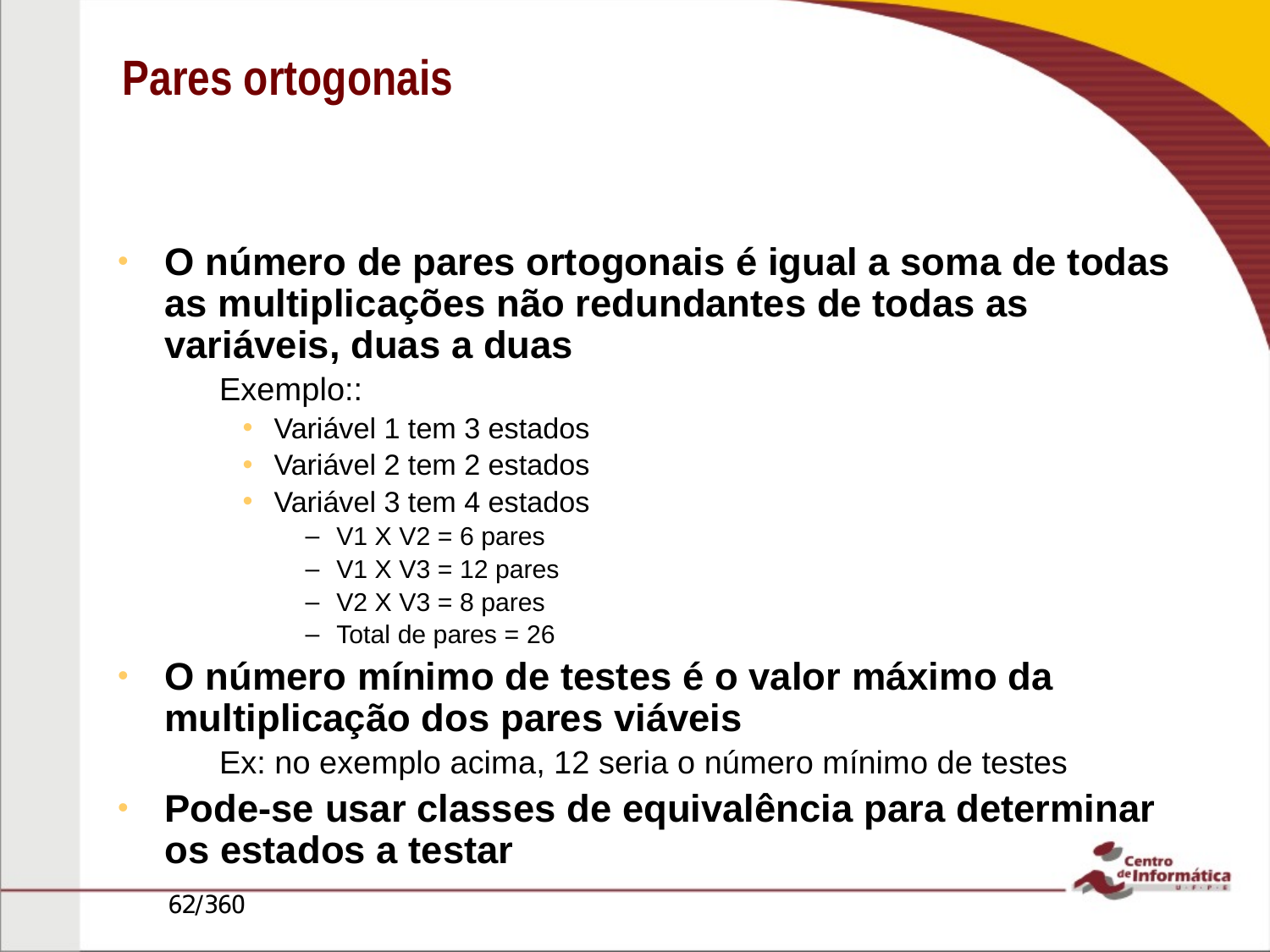

O número de pares ortogonais é igual a soma de todas as multiplicações não redundantes de todas as variáveis, duas a duas
Exemplo::
Variável 1 tem 3 estados
Variável 2 tem 2 estados
Variável 3 tem 4 estados
V1 X V2 = 6 pares
V1 X V3 = 12 pares
V2 X V3 = 8 pares
Total de pares = 26
O número mínimo de testes é o valor máximo da multiplicação dos pares viáveis
Ex: no exemplo acima, 12 seria o número mínimo de testes
Pode-se usar classes de equivalência para determinar os estados a testar
Pares ortogonais
62/360